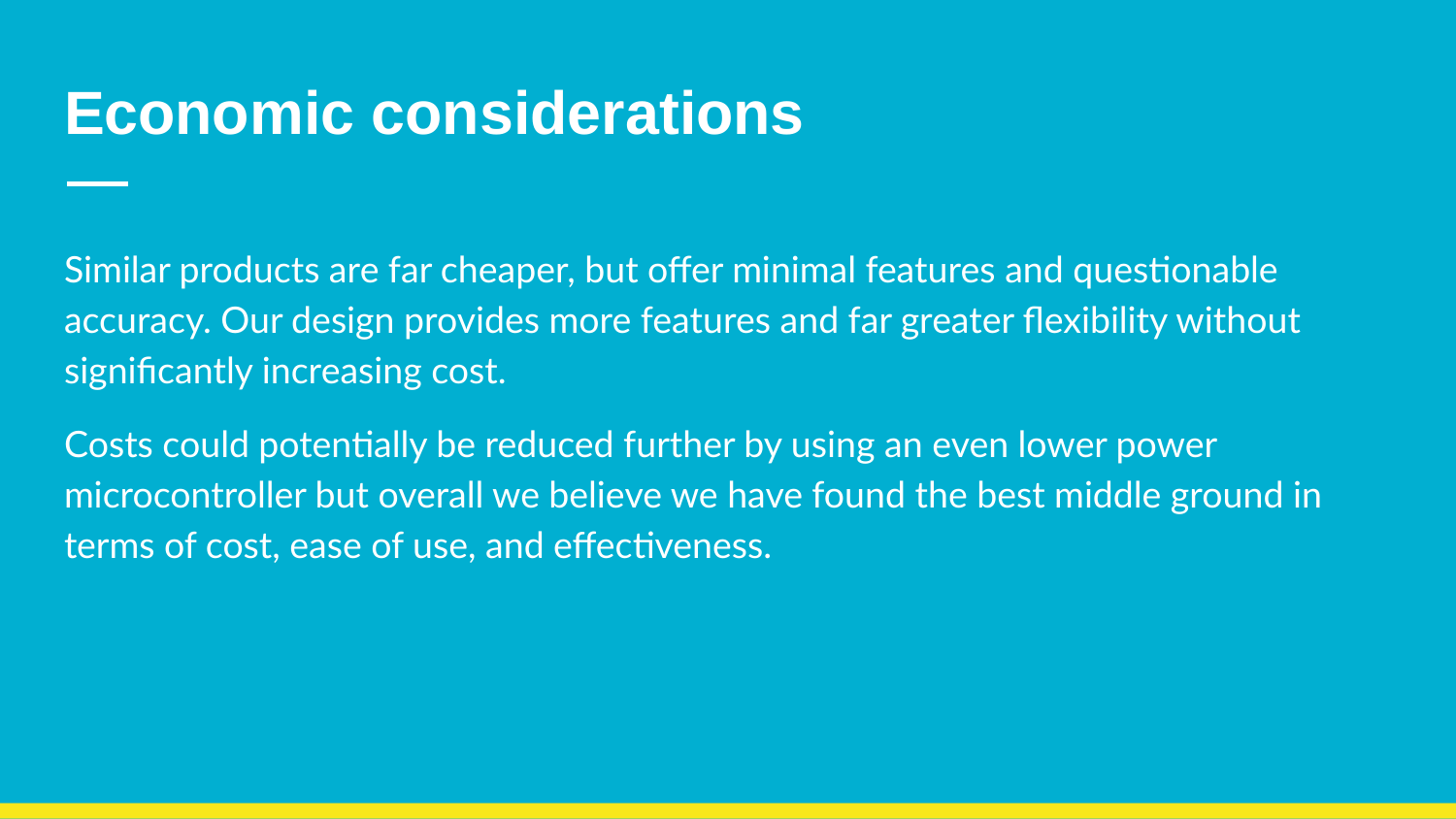

# Economic considerations
Similar products are far cheaper, but offer minimal features and questionable accuracy. Our design provides more features and far greater flexibility without significantly increasing cost.
Costs could potentially be reduced further by using an even lower power microcontroller but overall we believe we have found the best middle ground in terms of cost, ease of use, and effectiveness.